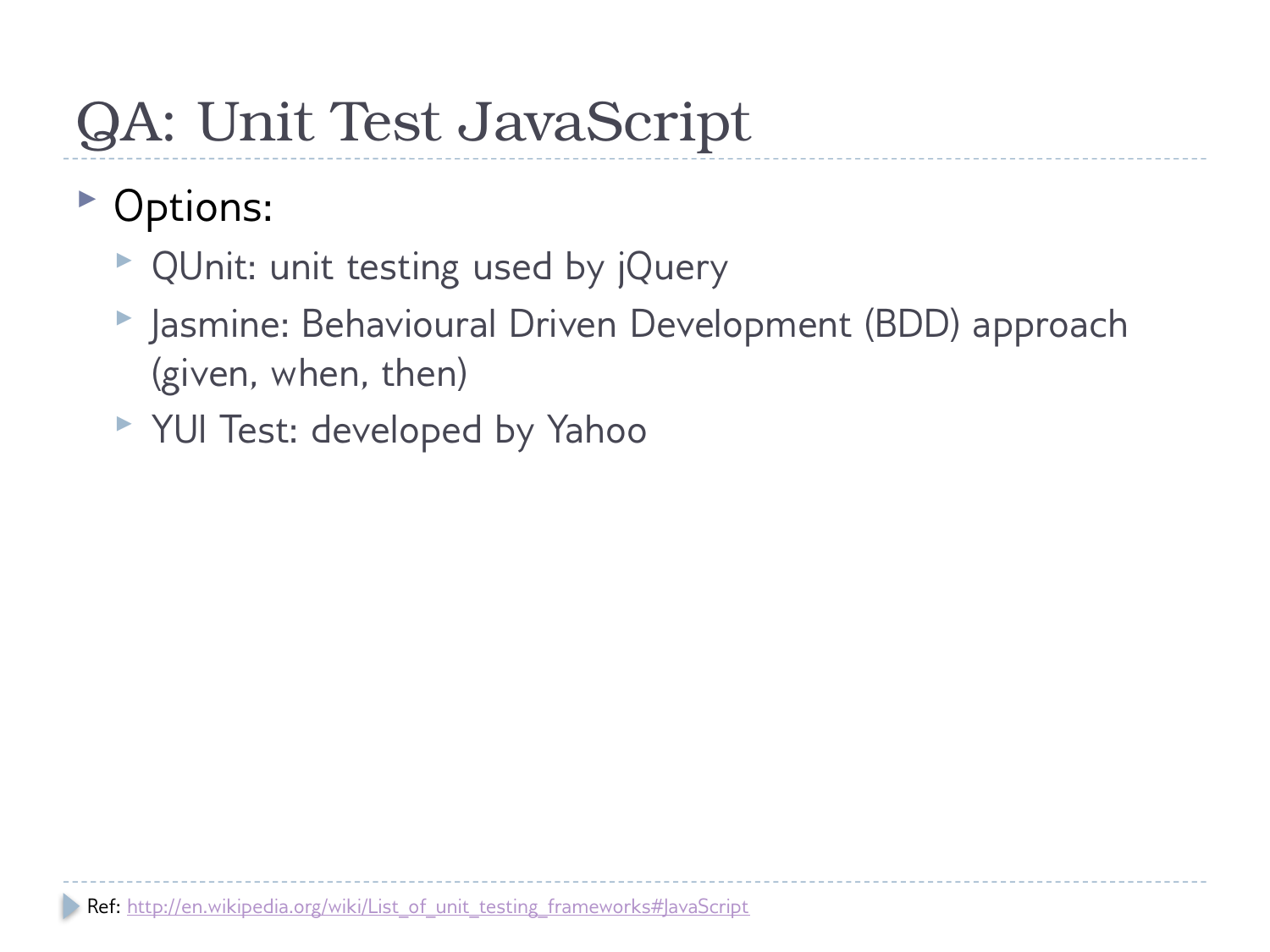

# QA: Unit Test JavaScript
Options:
QUnit: unit testing used by jQuery
Jasmine: Behavioural Driven Development (BDD) approach (given, when, then)
YUI Test: developed by Yahoo
Ref: http://en.wikipedia.org/wiki/List_of_unit_testing_frameworks#JavaScript